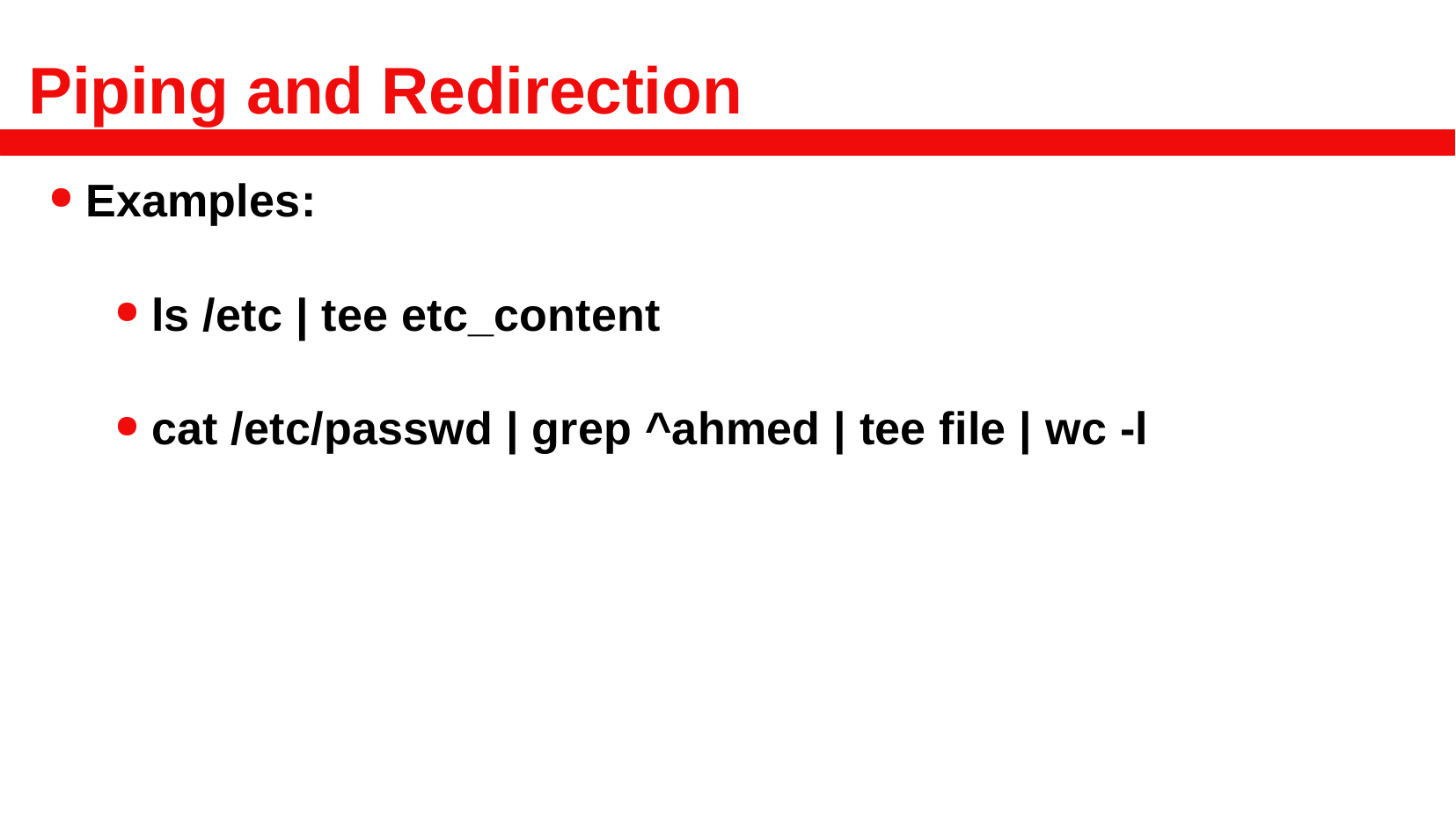

# Piping and Redirection

Examples:

ls /etc | tee etc_content

cat /etc/passwd | grep ^ahmed | tee file | wc -l